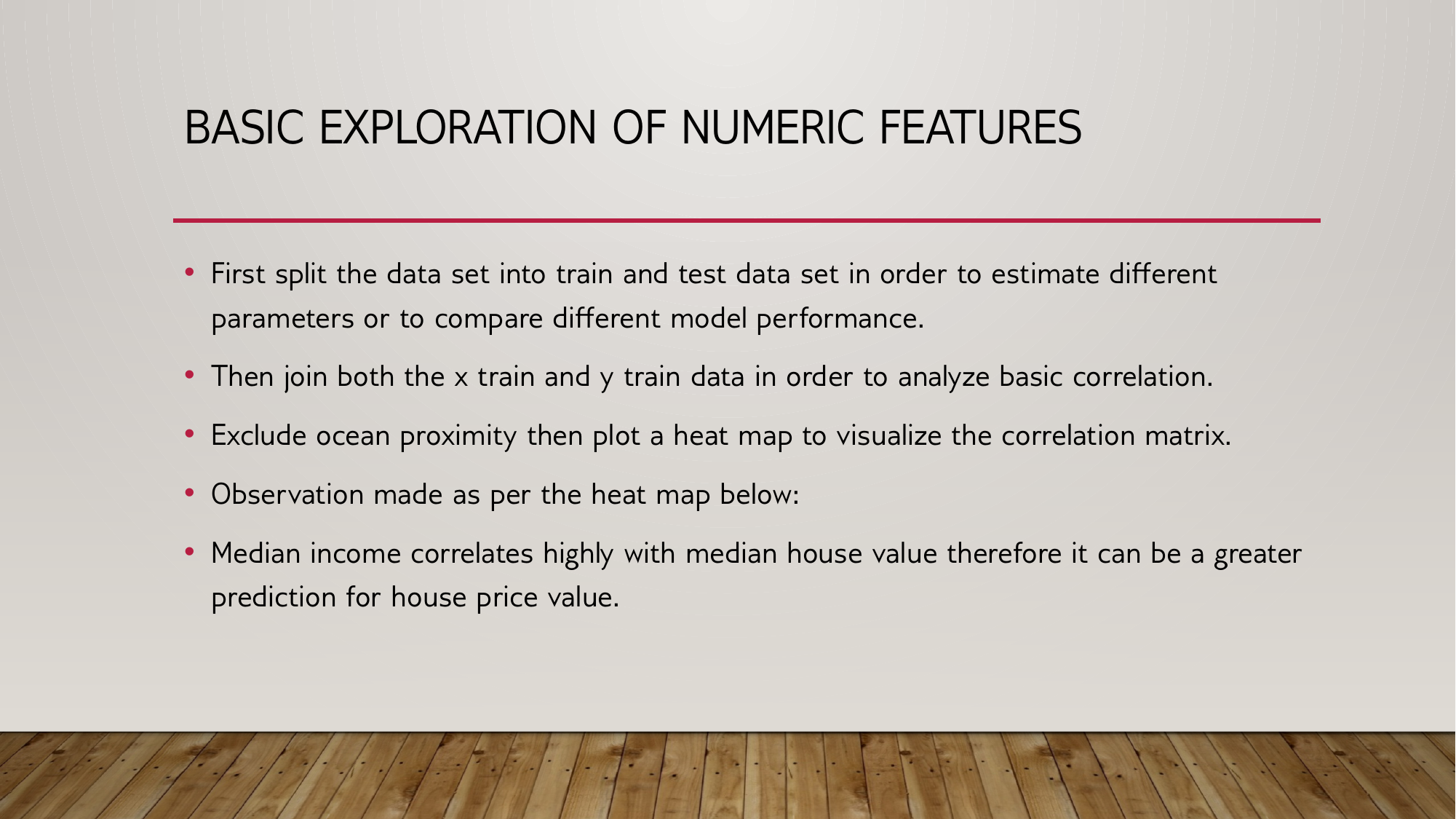

# Basic exploration of numeric features
First split the data set into train and test data set in order to estimate different parameters or to compare different model performance.
Then join both the x train and y train data in order to analyze basic correlation.
Exclude ocean proximity then plot a heat map to visualize the correlation matrix.
Observation made as per the heat map below:
Median income correlates highly with median house value therefore it can be a greater prediction for house price value.